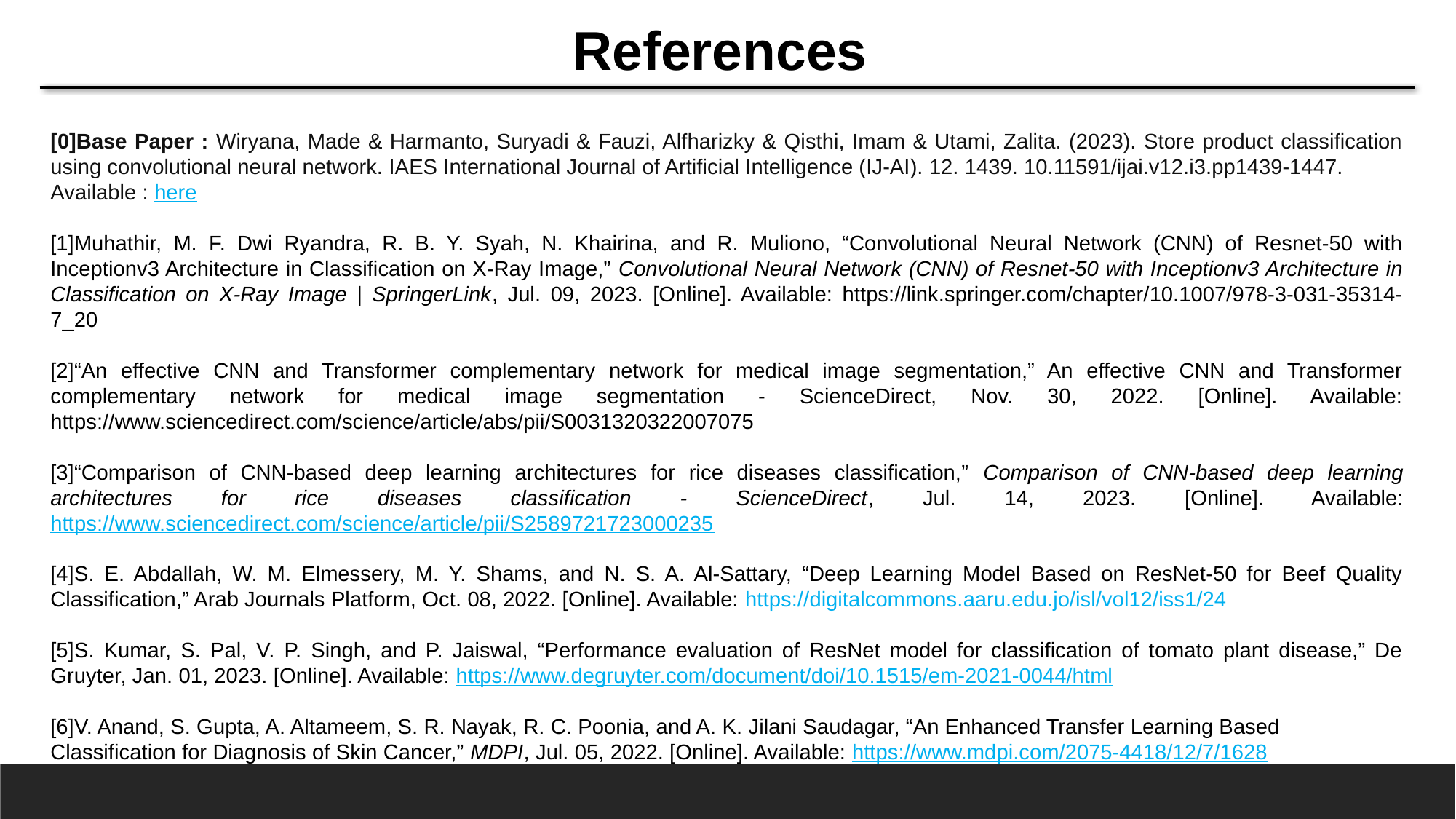

References
[0]Base Paper : Wiryana, Made & Harmanto, Suryadi & Fauzi, Alfharizky & Qisthi, Imam & Utami, Zalita. (2023). Store product classification using convolutional neural network. IAES International Journal of Artificial Intelligence (IJ-AI). 12. 1439. 10.11591/ijai.v12.i3.pp1439-1447.
Available : here

[1]Muhathir, M. F. Dwi Ryandra, R. B. Y. Syah, N. Khairina, and R. Muliono, “Convolutional Neural Network (CNN) of Resnet-50 with Inceptionv3 Architecture in Classification on X-Ray Image,” Convolutional Neural Network (CNN) of Resnet-50 with Inceptionv3 Architecture in Classification on X-Ray Image | SpringerLink, Jul. 09, 2023. [Online]. Available: https://link.springer.com/chapter/10.1007/978-3-031-35314-7_20

[2]“An effective CNN and Transformer complementary network for medical image segmentation,” An effective CNN and Transformer complementary network for medical image segmentation - ScienceDirect, Nov. 30, 2022. [Online]. Available: https://www.sciencedirect.com/science/article/abs/pii/S0031320322007075

[3]“Comparison of CNN-based deep learning architectures for rice diseases classification,” Comparison of CNN-based deep learning architectures for rice diseases classification - ScienceDirect, Jul. 14, 2023. [Online]. Available: https://www.sciencedirect.com/science/article/pii/S2589721723000235

[4]S. E. Abdallah, W. M. Elmessery, M. Y. Shams, and N. S. A. Al-Sattary, “Deep Learning Model Based on ResNet-50 for Beef Quality Classification,” Arab Journals Platform, Oct. 08, 2022. [Online]. Available: https://digitalcommons.aaru.edu.jo/isl/vol12/iss1/24

[5]S. Kumar, S. Pal, V. P. Singh, and P. Jaiswal, “Performance evaluation of ResNet model for classification of tomato plant disease,” De Gruyter, Jan. 01, 2023. [Online]. Available: https://www.degruyter.com/document/doi/10.1515/em-2021-0044/html

[6]V. Anand, S. Gupta, A. Altameem, S. R. Nayak, R. C. Poonia, and A. K. Jilani Saudagar, “An Enhanced Transfer Learning Based Classification for Diagnosis of Skin Cancer,” MDPI, Jul. 05, 2022. [Online]. Available: https://www.mdpi.com/2075-4418/12/7/1628